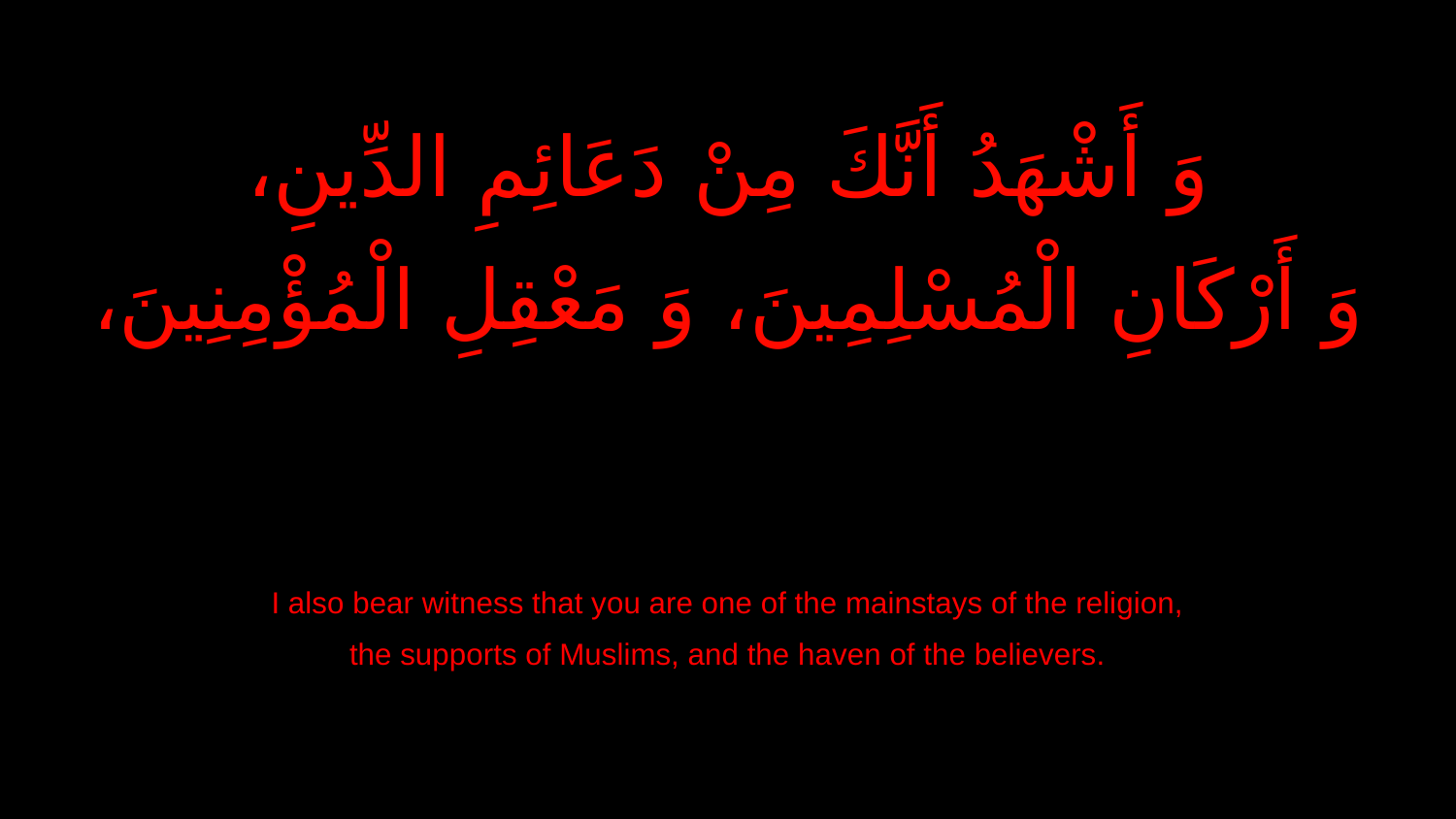

وَ أَشْهَدُ أَنَّكَ مِنْ دَعَائِمِ الدِّينِ،
وَ أَرْكَانِ الْمُسْلِمِينَ، وَ مَعْقِلِ الْمُؤْمِنِينَ،
I also bear witness that you are one of the mainstays of the religion,
the supports of Muslims, and the haven of the believers.